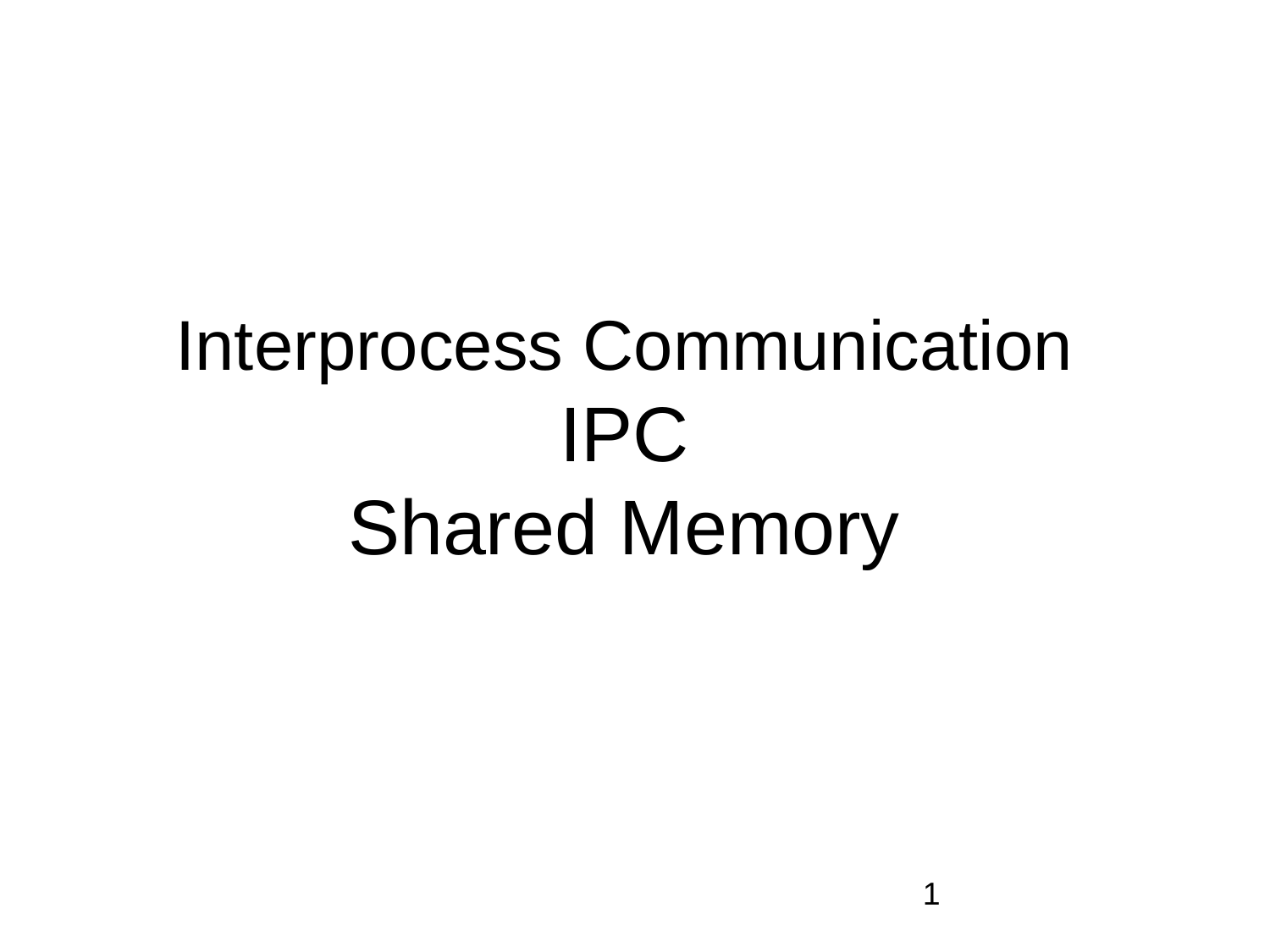

# Interprocess Communication IPC
Shared Memory
1